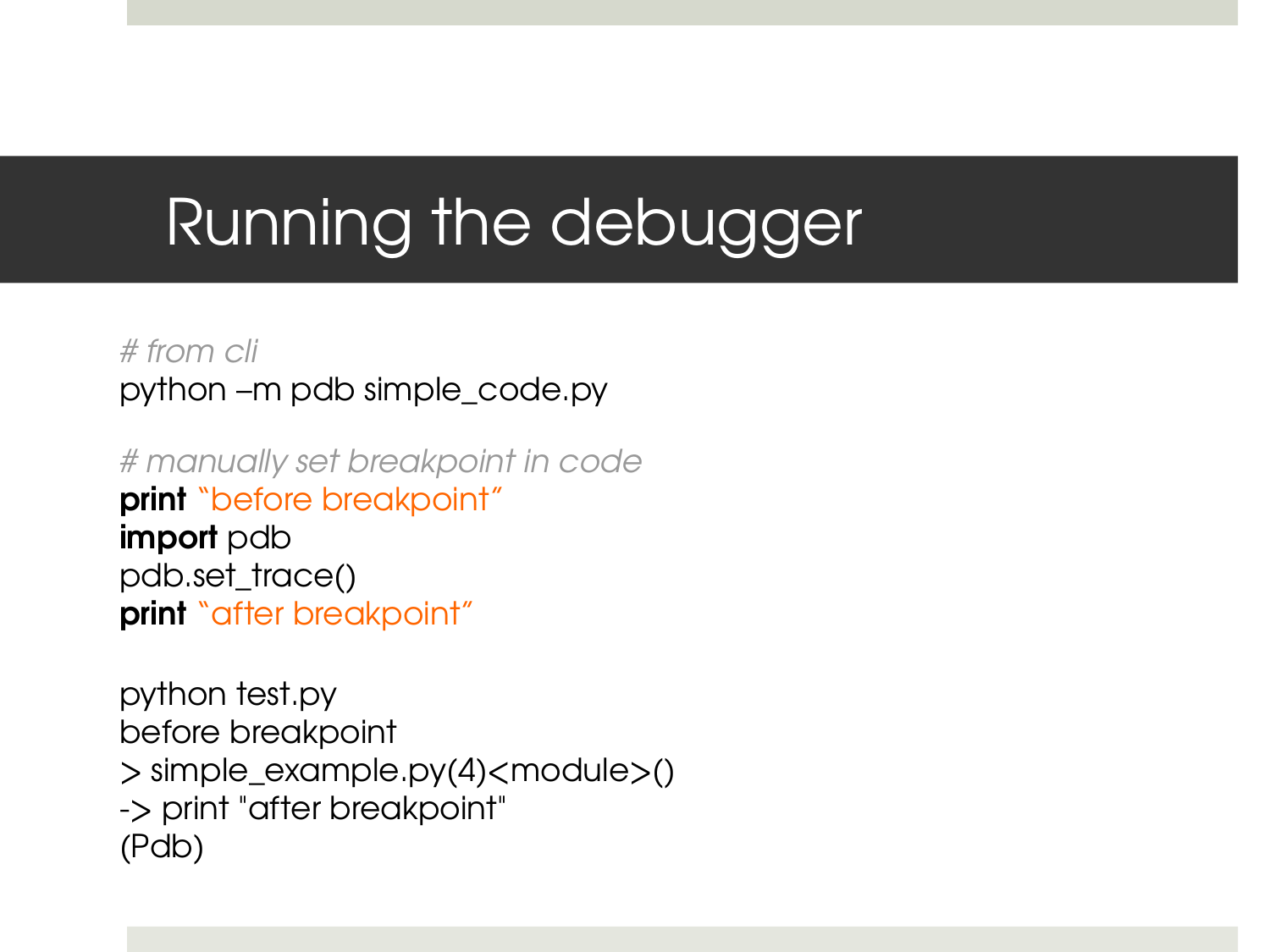

# Running the debugger
# from cli
python –m pdb simple_code.py
# manually set breakpoint in code
print “before breakpoint”
import pdb
pdb.set_trace()
print “after breakpoint”
python test.py
before breakpoint
> simple_example.py(4)<module>()
-> print "after breakpoint"
(Pdb)